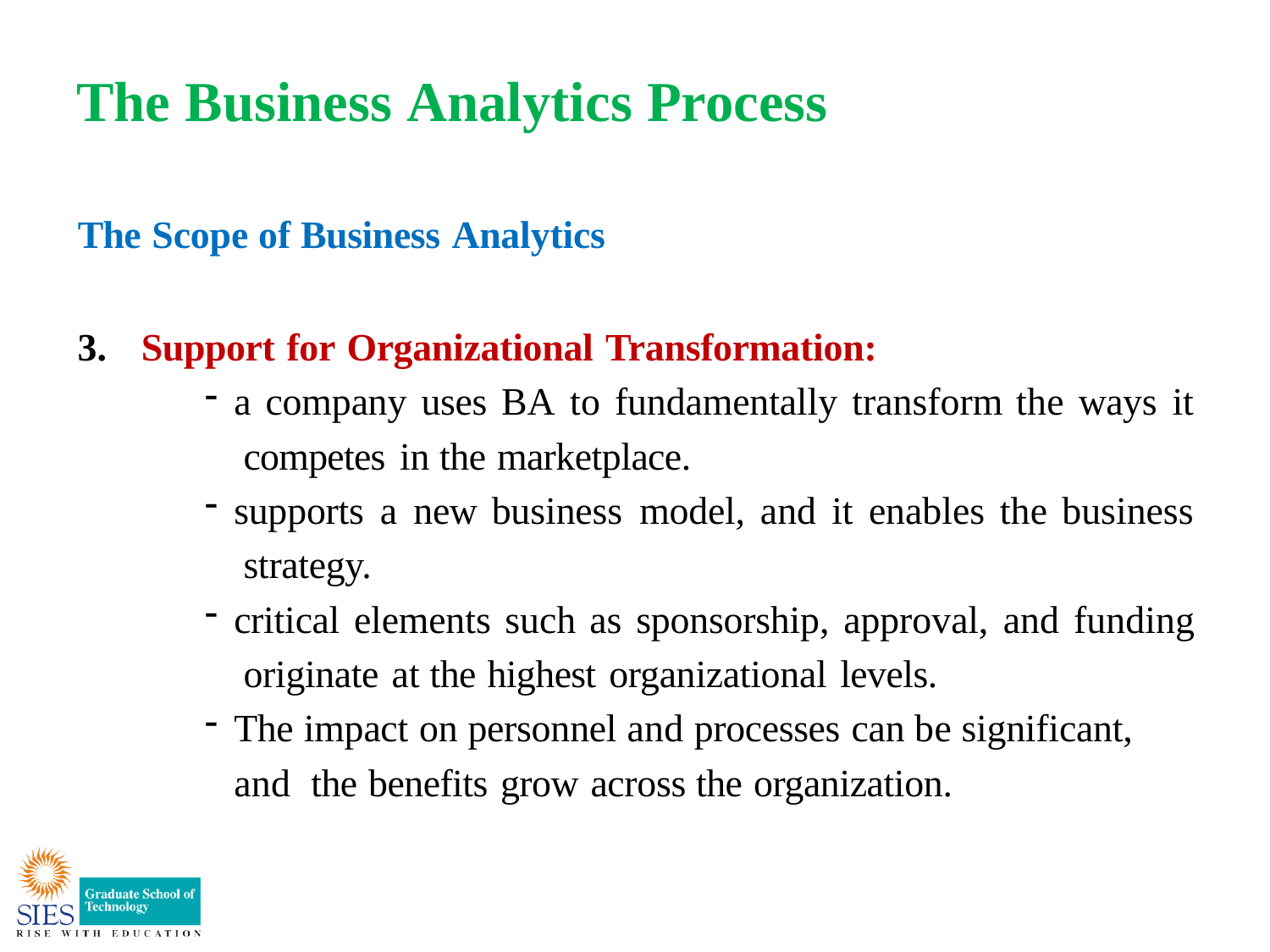

# The Business Analytics Process
The Scope of Business Analytics

Support for Organizational Transformation:
a company uses BA to fundamentally transform the ways it  competes in the marketplace.
supports a new business model, and it enables the business  strategy.
critical elements such as sponsorship, approval, and funding  originate at the highest organizational levels.
The impact on personnel and processes can be significant, and  the benefits grow across the organization.